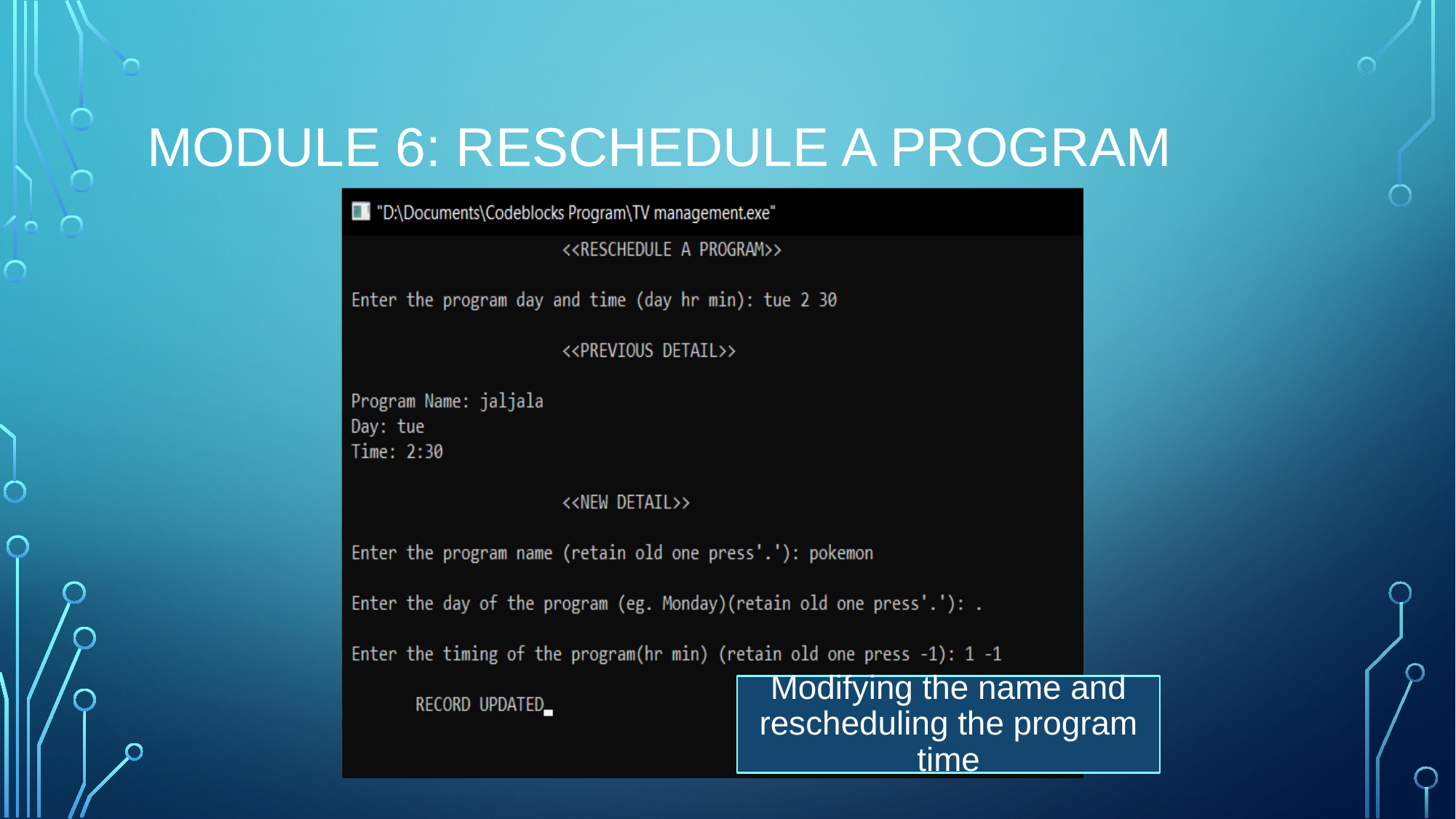

# Module 6: reschedule a program
Modifying the name and rescheduling the program time